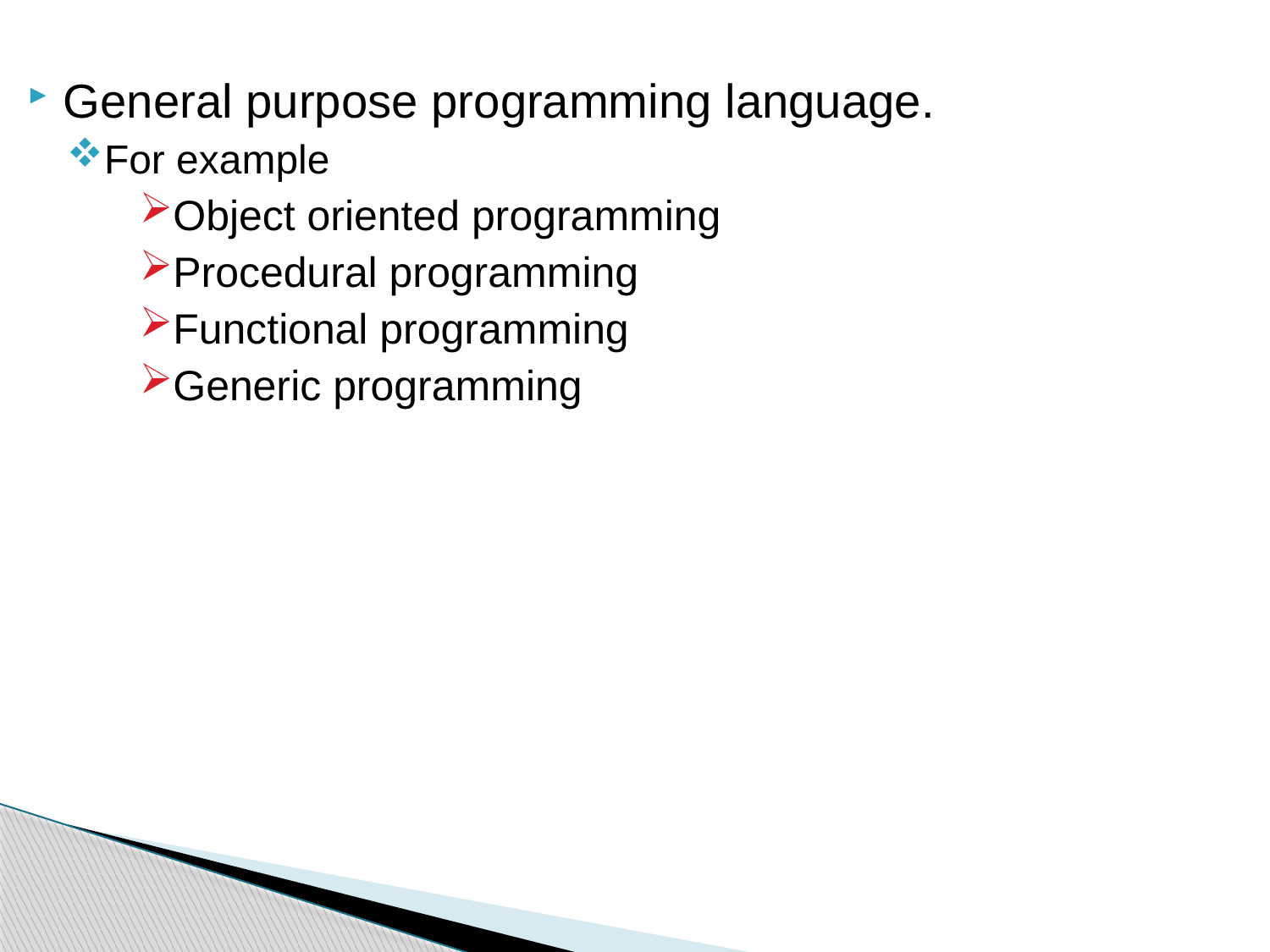

General purpose programming language.
For example
Object oriented programming
Procedural programming
Functional programming
Generic programming